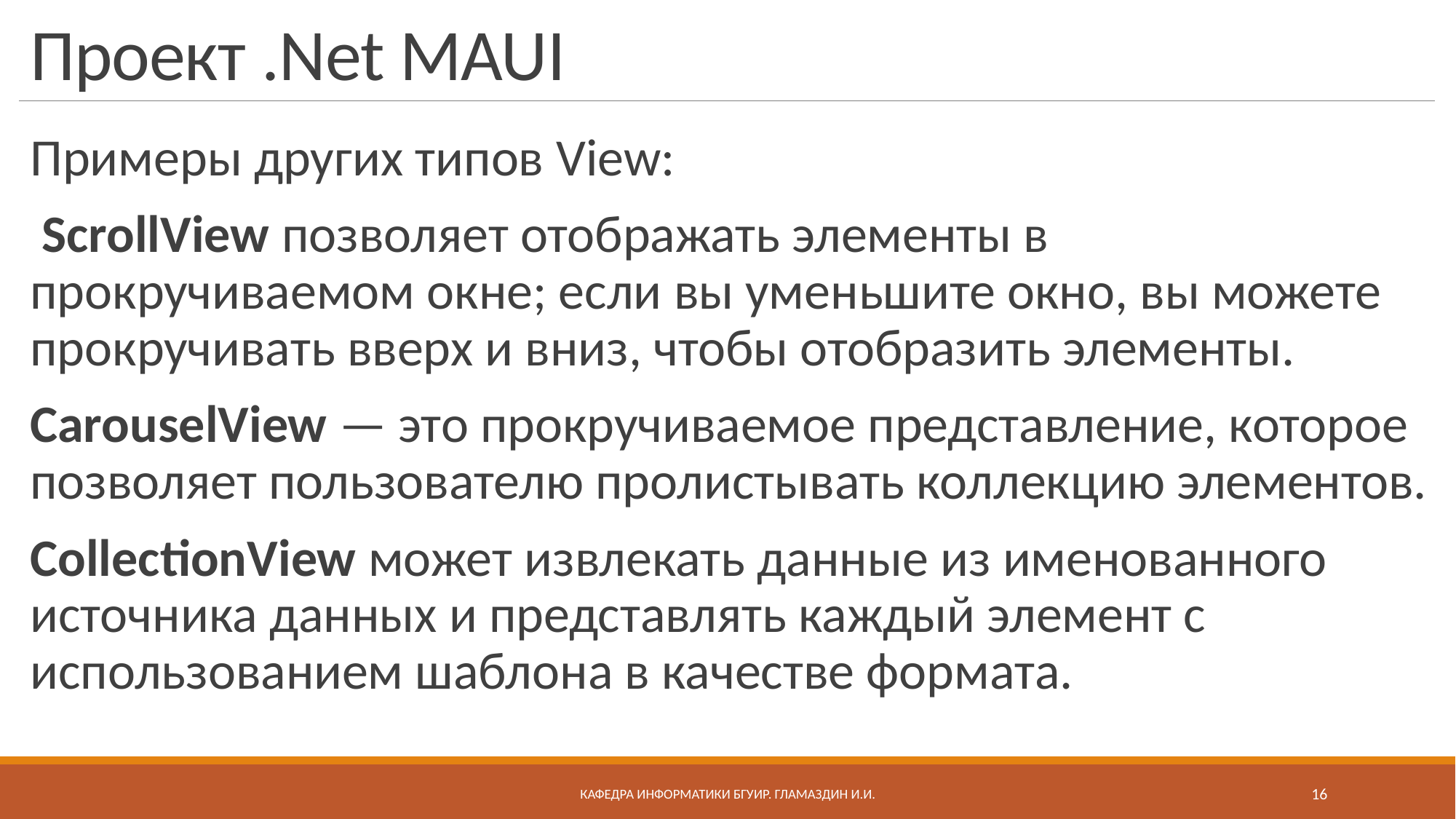

# Проект .Net MAUI
Примеры других типов View:
 ScrollView позволяет отображать элементы в прокручиваемом окне; если вы уменьшите окно, вы можете прокручивать вверх и вниз, чтобы отобразить элементы.
CarouselView — это прокручиваемое представление, которое позволяет пользователю пролистывать коллекцию элементов.
CollectionView может извлекать данные из именованного источника данных и представлять каждый элемент с использованием шаблона в качестве формата.
Кафедра информатики бгуир. Гламаздин И.и.
16